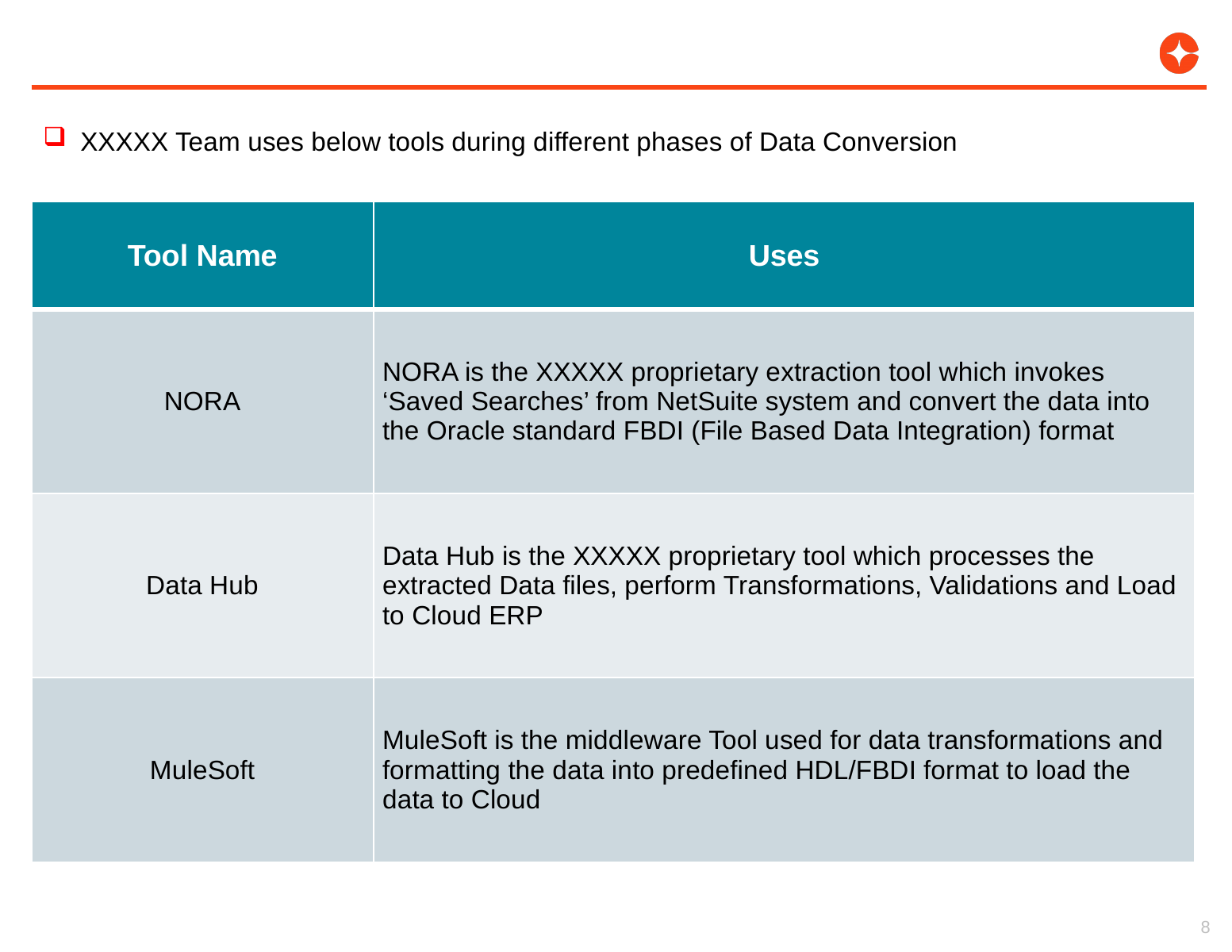

XXXXX Team uses below tools during different phases of Data Conversion
| Tool Name | Uses |
| --- | --- |
| NORA | NORA is the XXXXX proprietary extraction tool which invokes ‘Saved Searches’ from NetSuite system and convert the data into the Oracle standard FBDI (File Based Data Integration) format |
| Data Hub | Data Hub is the XXXXX proprietary tool which processes the extracted Data files, perform Transformations, Validations and Load to Cloud ERP |
| MuleSoft | MuleSoft is the middleware Tool used for data transformations and formatting the data into predefined HDL/FBDI format to load the data to Cloud |
8